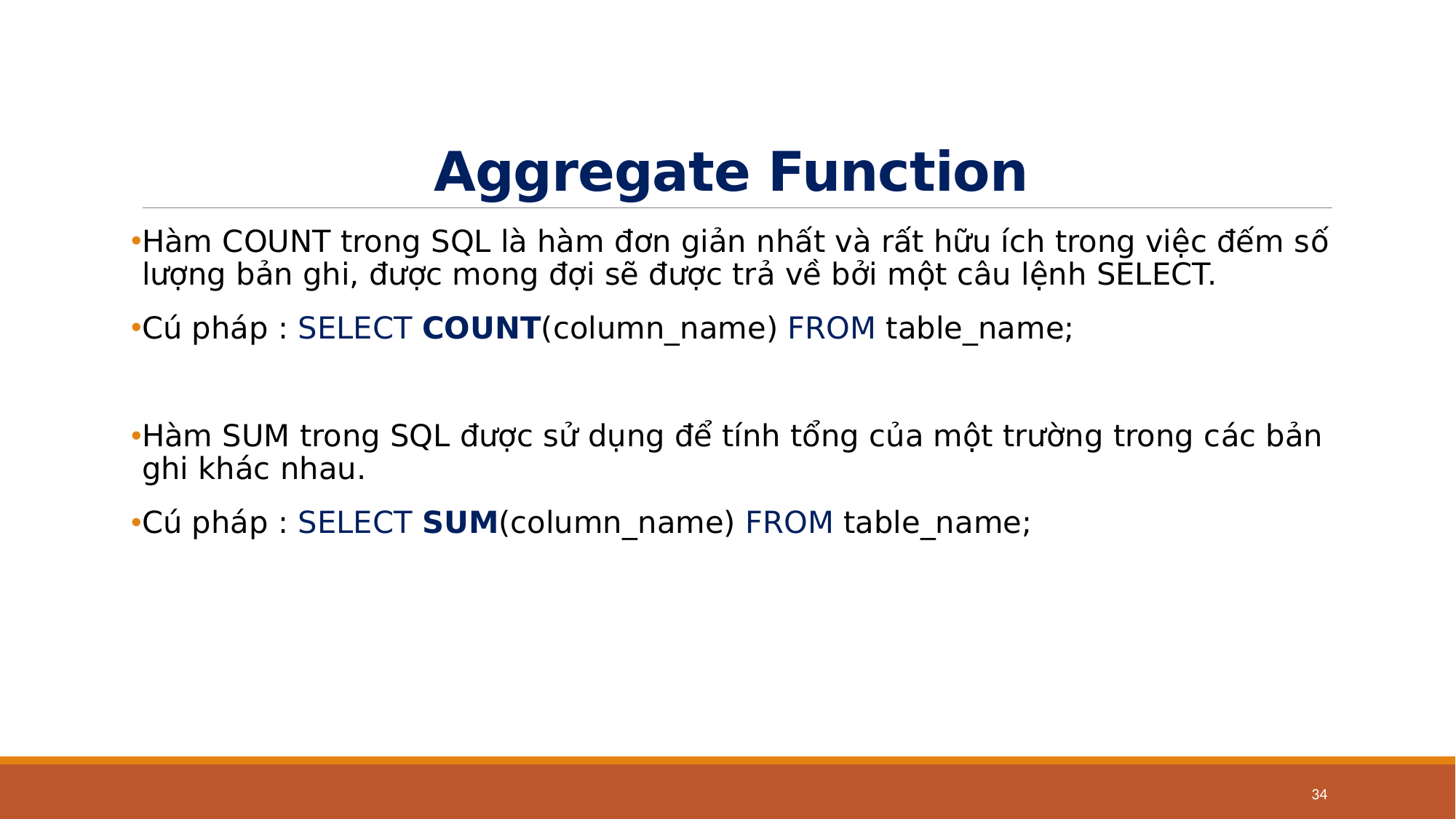

# Aggregate Function
Hàm COUNT trong SQL là hàm đơn giản nhất và rất hữu ích trong việc đếm số lượng bản ghi, được mong đợi sẽ được trả về bởi một câu lệnh SELECT.
Cú pháp : SELECT COUNT(column_name) FROM table_name;

Hàm SUM trong SQL được sử dụng để tính tổng của một trường trong các bản ghi khác nhau.
Cú pháp : SELECT SUM(column_name) FROM table_name;

34